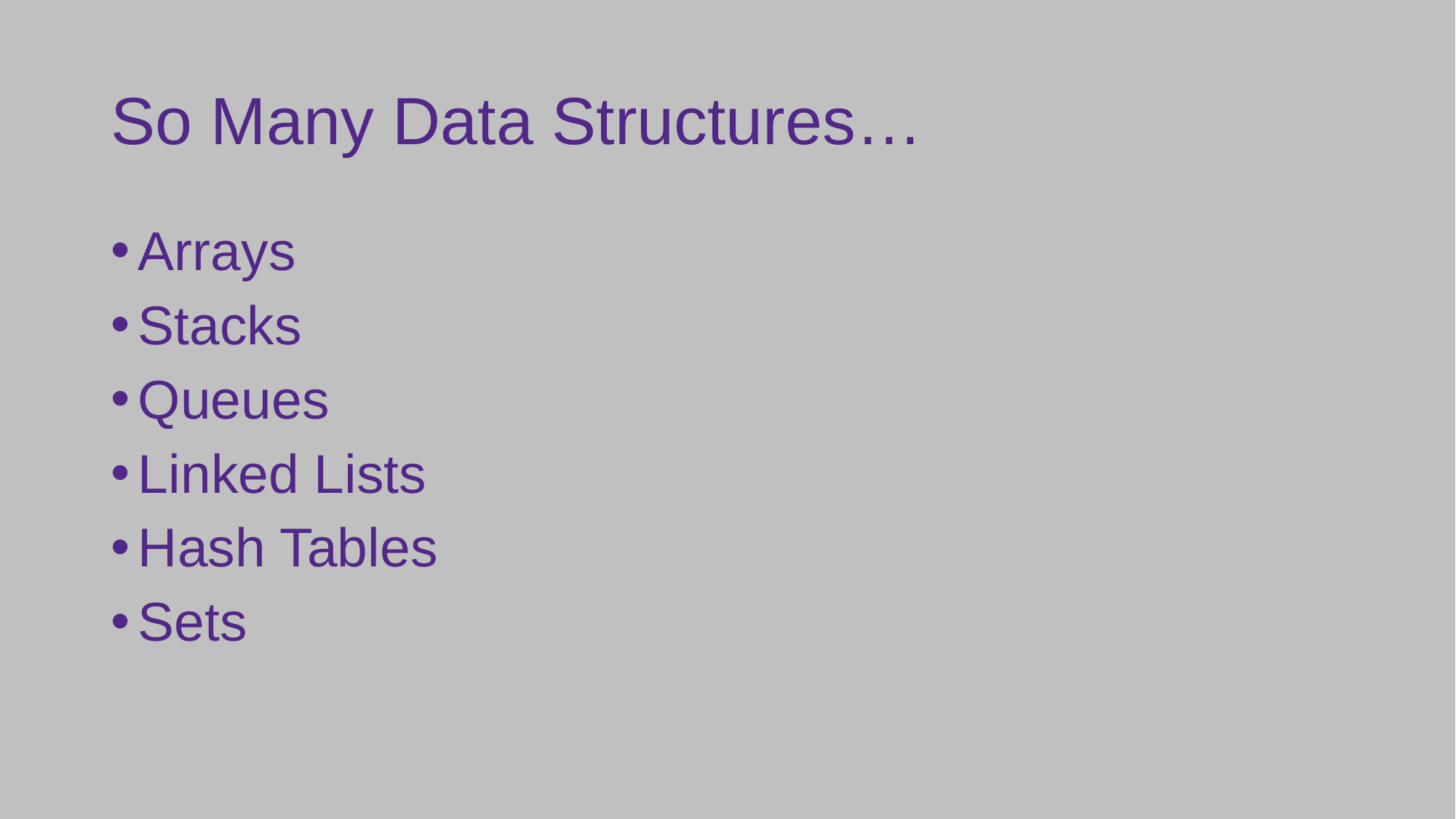

# So Many Data Structures…
Arrays
Stacks
Queues
Linked Lists
Hash Tables
Sets